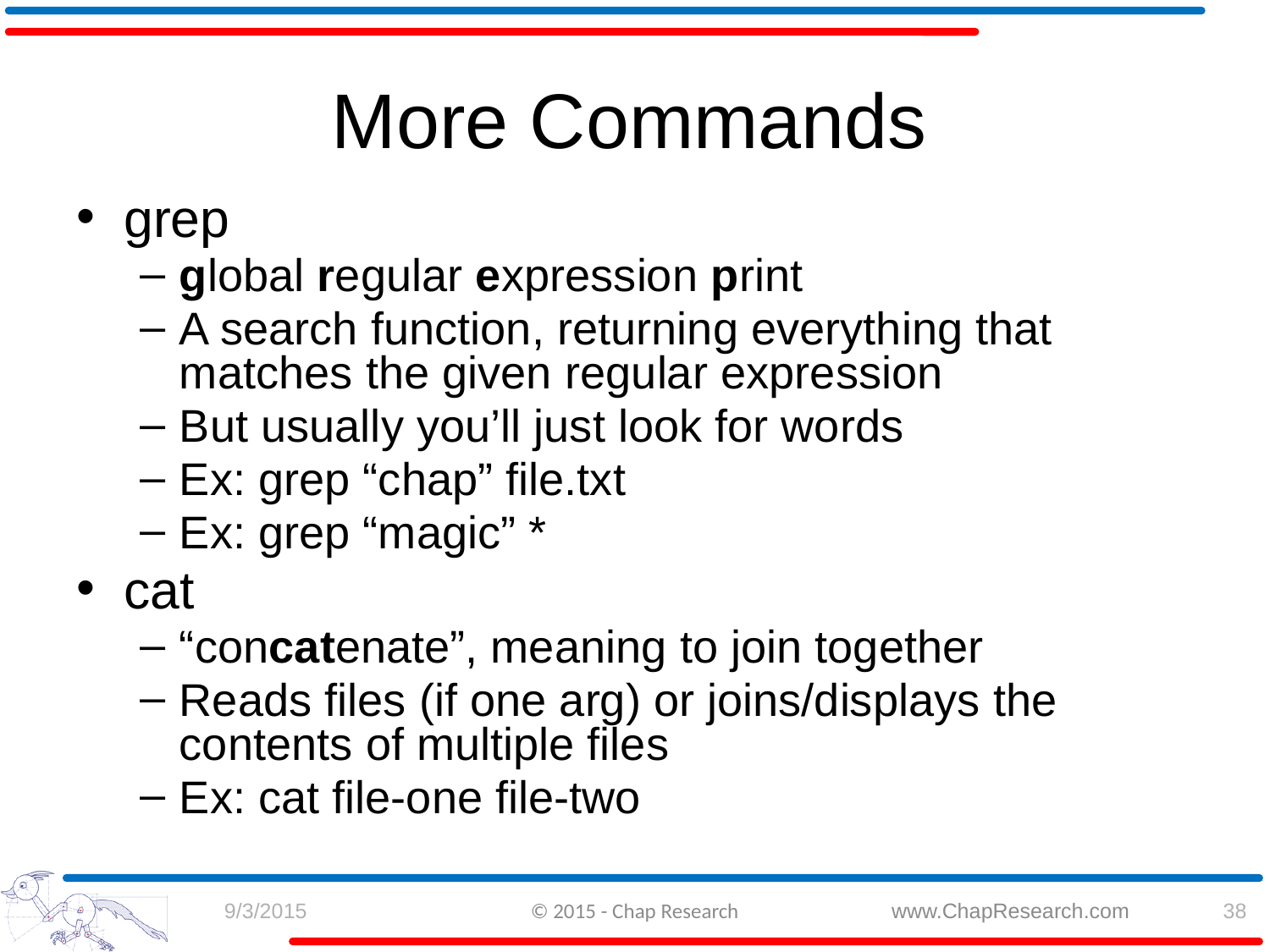

# More Commands
grep
global regular expression print
A search function, returning everything that matches the given regular expression
But usually you’ll just look for words
Ex: grep “chap” file.txt
Ex: grep “magic” *
cat
“concatenate”, meaning to join together
Reads files (if one arg) or joins/displays the contents of multiple files
Ex: cat file-one file-two

9/3/2015
© 2015 - Chap Research
38